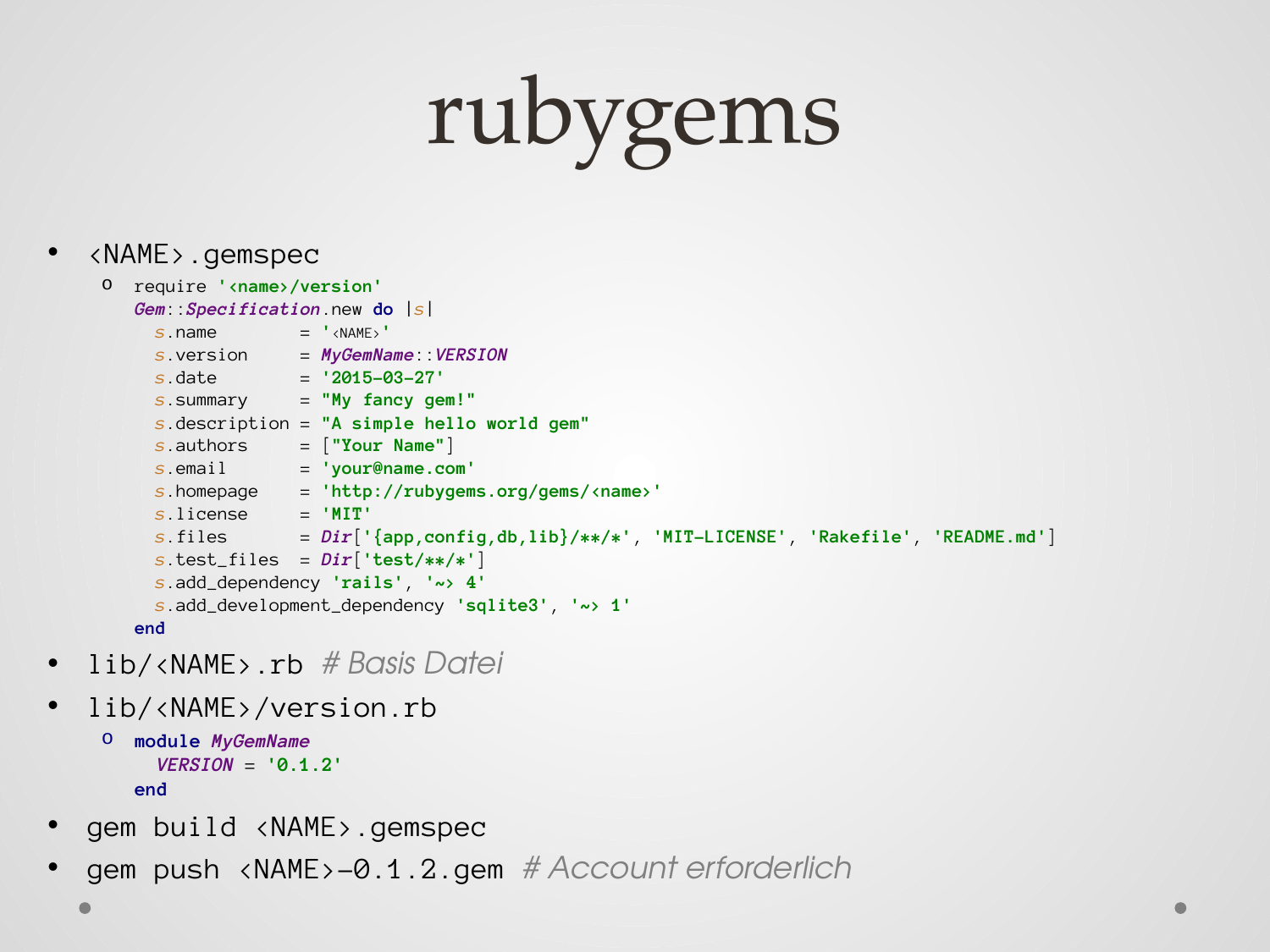

# rubygems
<NAME>.gemspec
require '<name>/version'
Gem::Specification.new do |s|
  s.name        = '<NAME>'
  s.version     = MyGemName::VERSION
  s.date        = '2015-03-27'
  s.summary     = "My fancy gem!"
  s.description = "A simple hello world gem"
  s.authors     = ["Your Name"]
  s.email       = 'your@name.com'
  s.homepage    = 'http://rubygems.org/gems/<name>'
  s.license     = 'MIT'
  s.files       = Dir['{app,config,db,lib}/**/*', 'MIT-LICENSE', 'Rakefile', 'README.md']
  s.test_files  = Dir['test/**/*']
  s.add_dependency 'rails', '~> 4'
  s.add_development_dependency 'sqlite3', '~> 1'
end
lib/<NAME>.rb # Basis Datei
lib/<NAME>/version.rb
module MyGemName
  VERSION = '0.1.2'
end
gem build <NAME>.gemspec
gem push <NAME>-0.1.2.gem # Account erforderlich